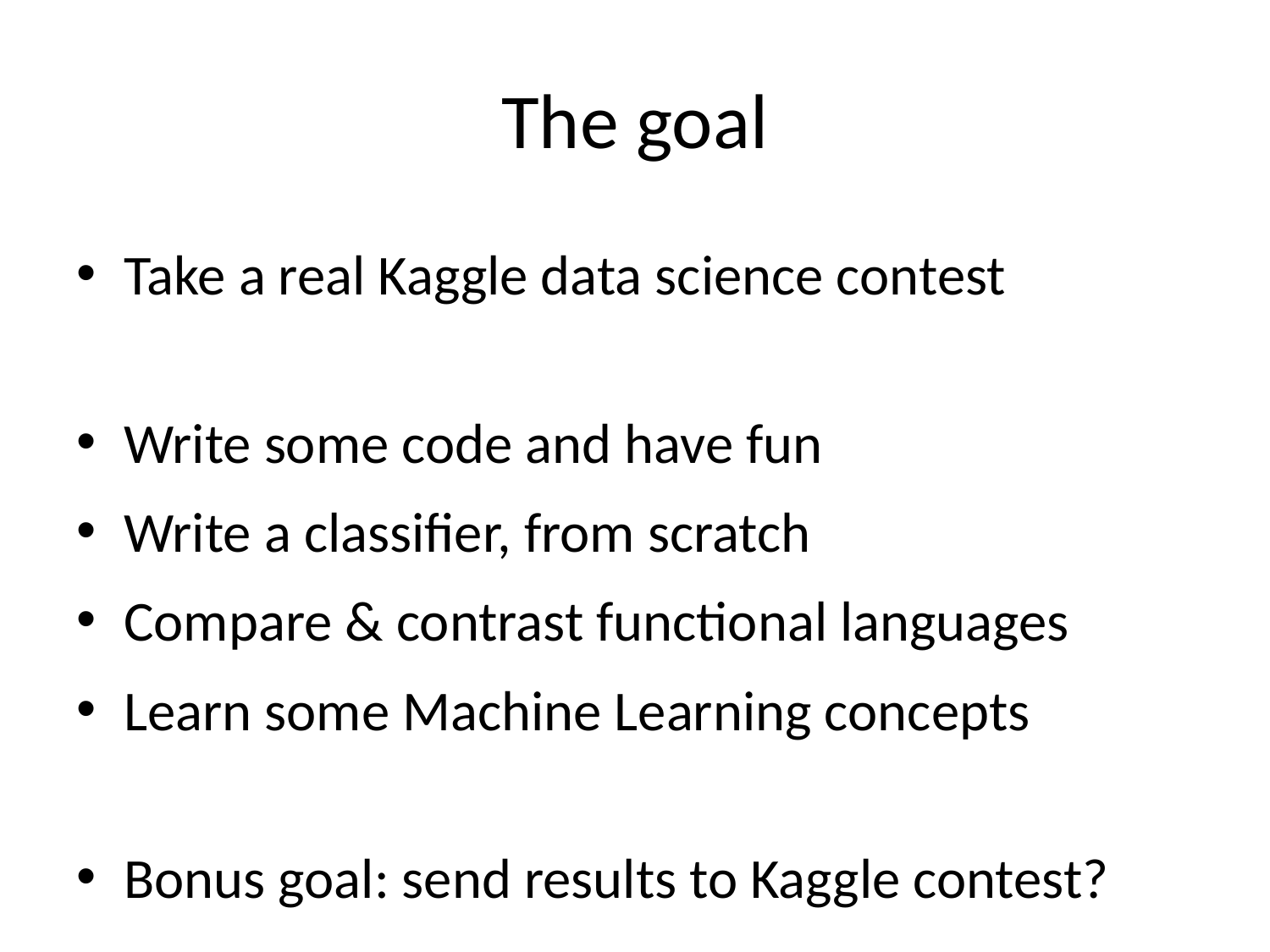

# The goal
Take a real Kaggle data science contest

Write some code and have fun
Write a classifier, from scratch
Compare & contrast functional languages
Learn some Machine Learning concepts

Bonus goal: send results to Kaggle contest?